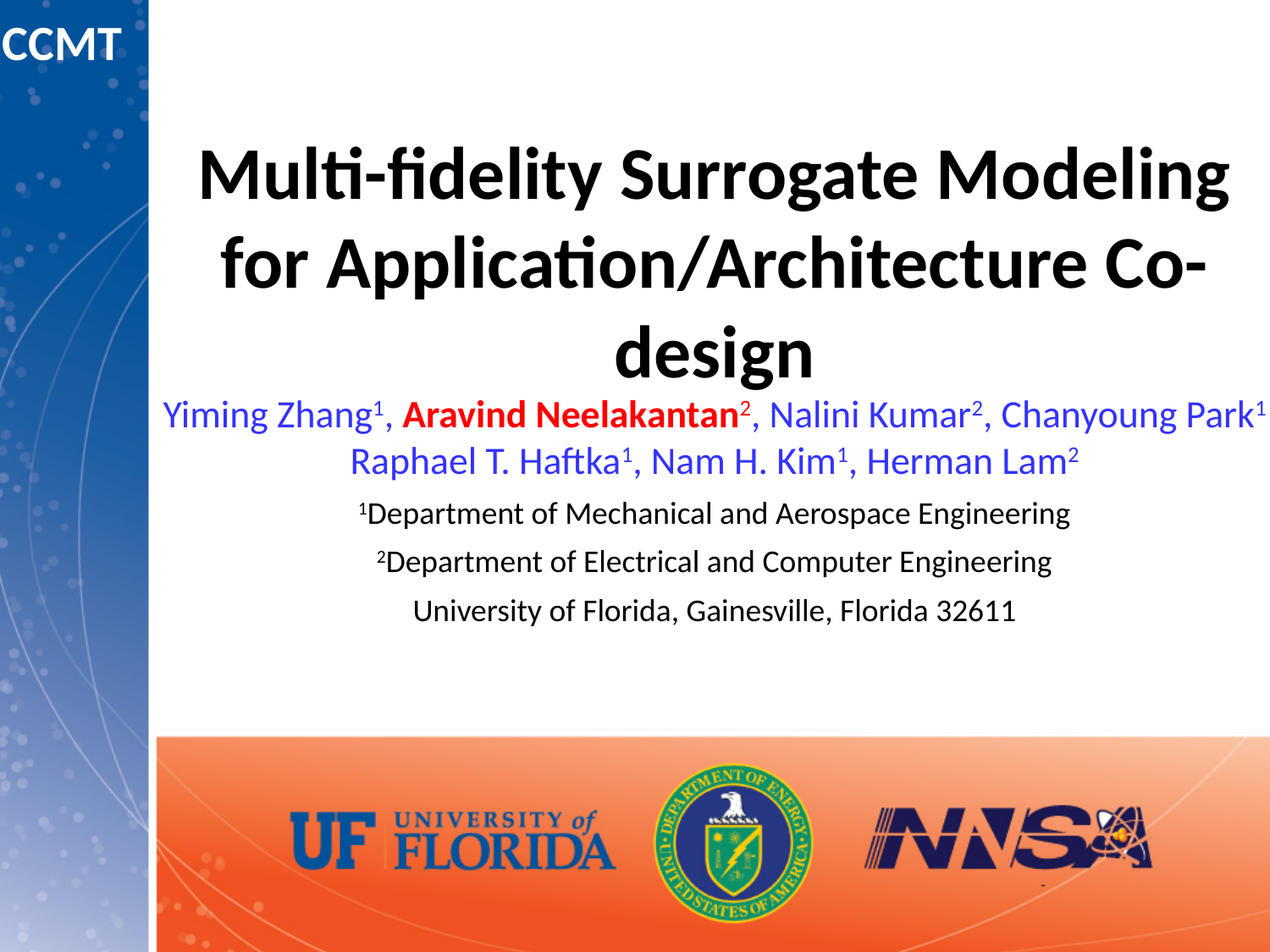

Multi-fidelity Surrogate Modeling for Application/Architecture Co-design
Yiming Zhang1, Aravind Neelakantan2, Nalini Kumar2, Chanyoung Park1 Raphael T. Haftka1, Nam H. Kim1, Herman Lam2
1Department of Mechanical and Aerospace Engineering
2Department of Electrical and Computer Engineering
University of Florida, Gainesville, Florida 32611